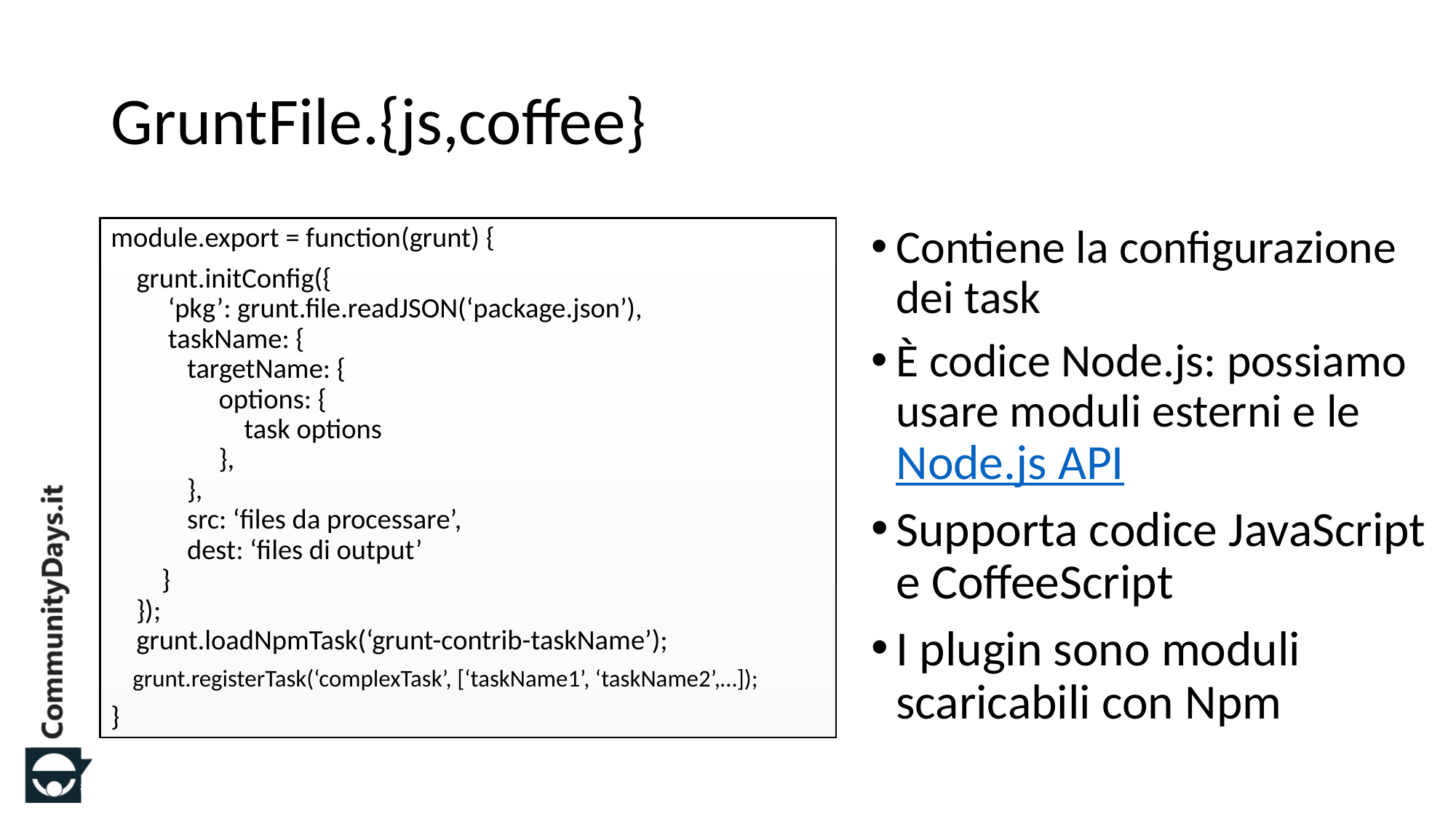

# GruntFile.{js,coffee}
module.export = function(grunt) {
    grunt.initConfig({
         ‘pkg’: grunt.file.readJSON(‘package.json’),
         taskName: {
            targetName: {
                 options: {
                     task options
                 },
            },
            src: ‘files da processare’,
            dest: ‘files di output’
        }
    });
    grunt.loadNpmTask(‘grunt-contrib-taskName’);
    grunt.registerTask(‘complexTask’, [‘taskName1’, ‘taskName2’,…]);
}
Contiene la configurazione dei task
È codice Node.js: possiamo usare moduli esterni e le Node.js API
Supporta codice JavaScript e CoffeeScript
I plugin sono moduli scaricabili con Npm